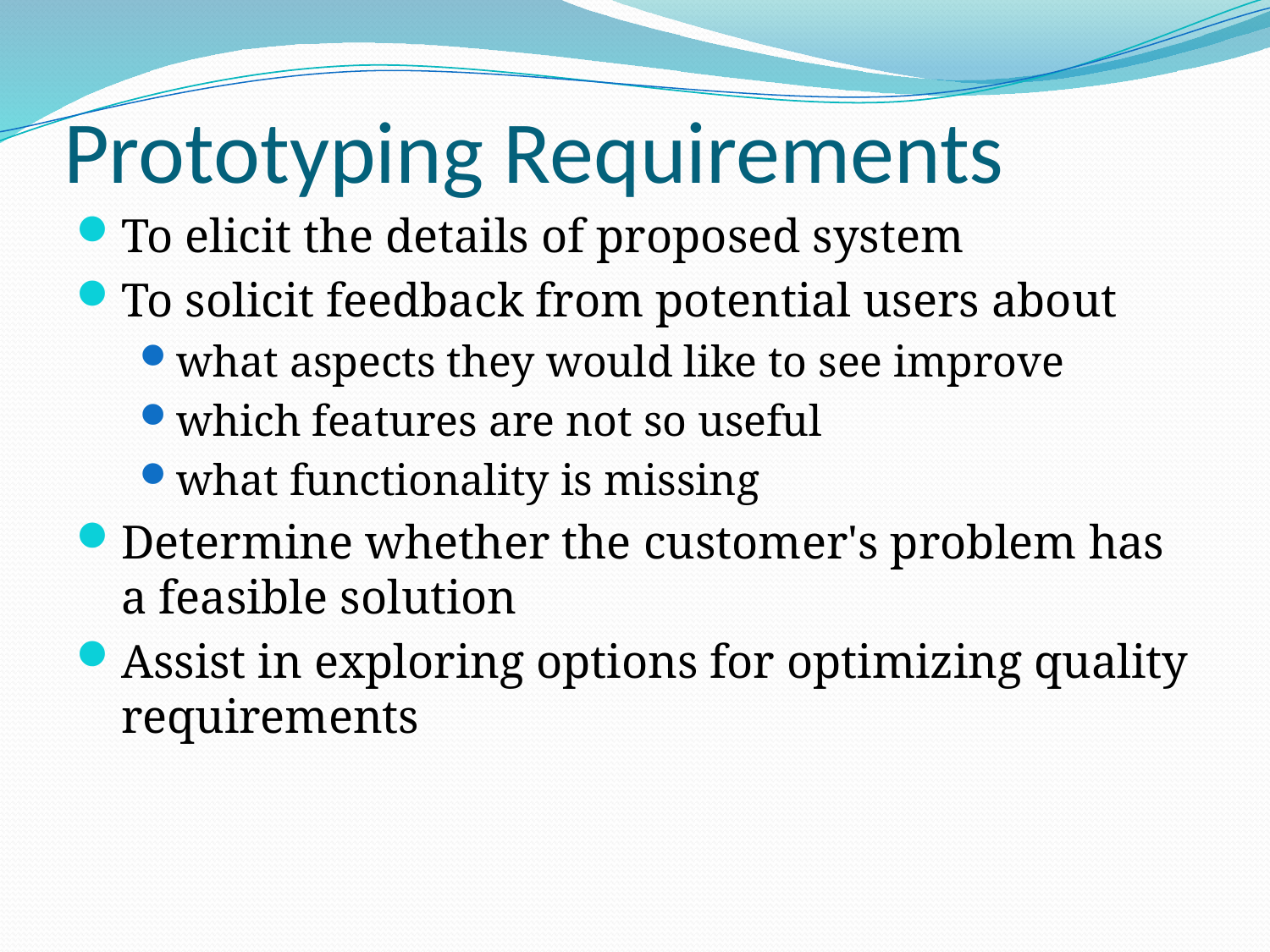

# Prototyping Requirements
To elicit the details of proposed system
To solicit feedback from potential users about
what aspects they would like to see improve
which features are not so useful
what functionality is missing
Determine whether the customer's problem has a feasible solution
Assist in exploring options for optimizing quality requirements